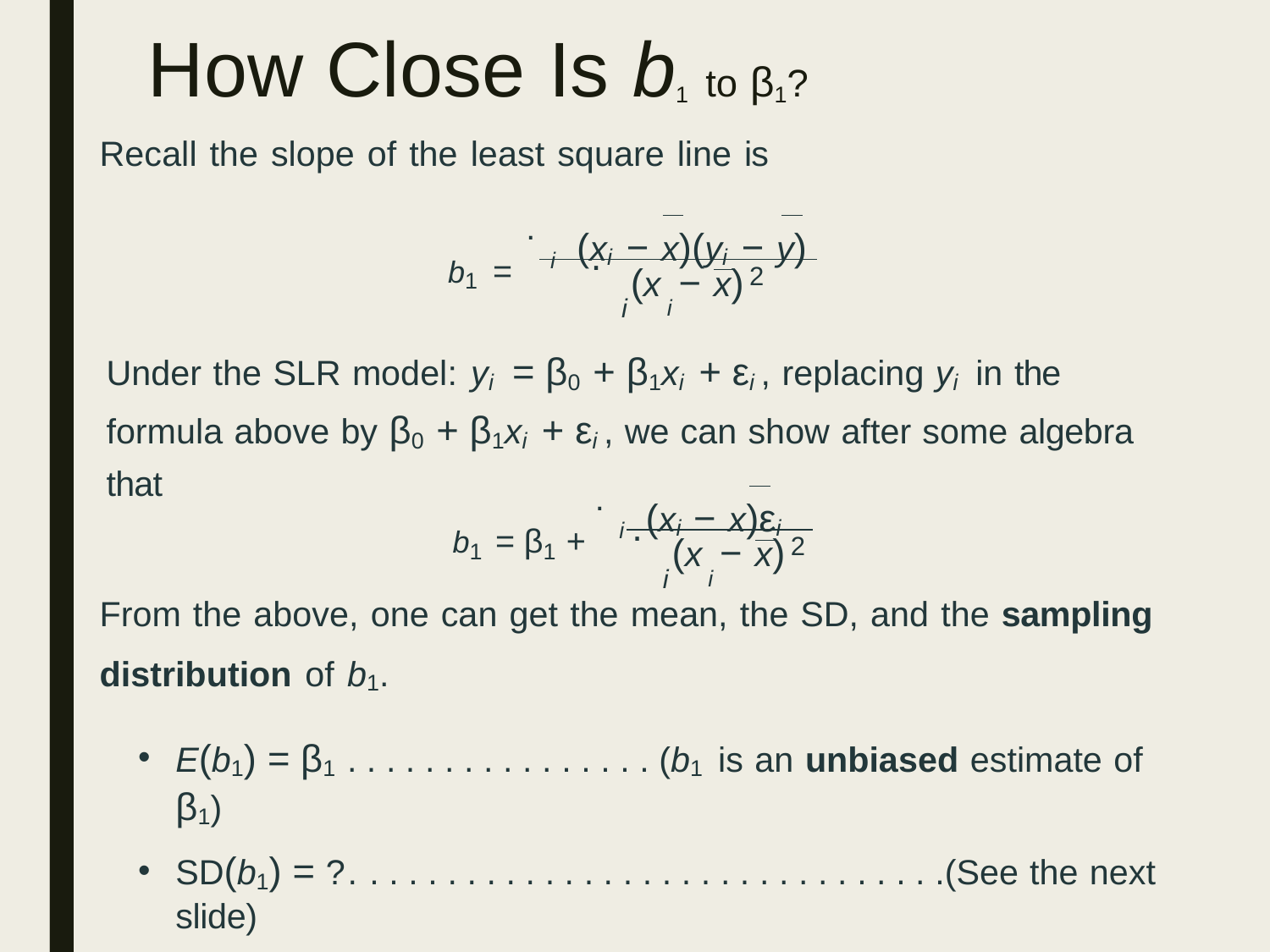

# How Close Is b1 to β1?
Recall the slope of the least square line is
b1 = .i (xi − x)(yi − y)

.
(x − x)
2

i	i
Under the SLR model: yi = β0 + β1xi + εi , replacing yi in the formula above by β0 + β1xi + εi , we can show after some algebra that
b1 = β1 + .i (xi − x)εi

.
(x − x)
2

i	i
From the above, one can get the mean, the SD, and the sampling distribution of b1.
E(b1) = β1 . . . . . . . . . . . . . . . . (b1 is an unbiased estimate of β1)
SD(b1) = ?. . . . . . . . . . . . . . . . . . . . . . . . . . . . . . .(See the next slide)